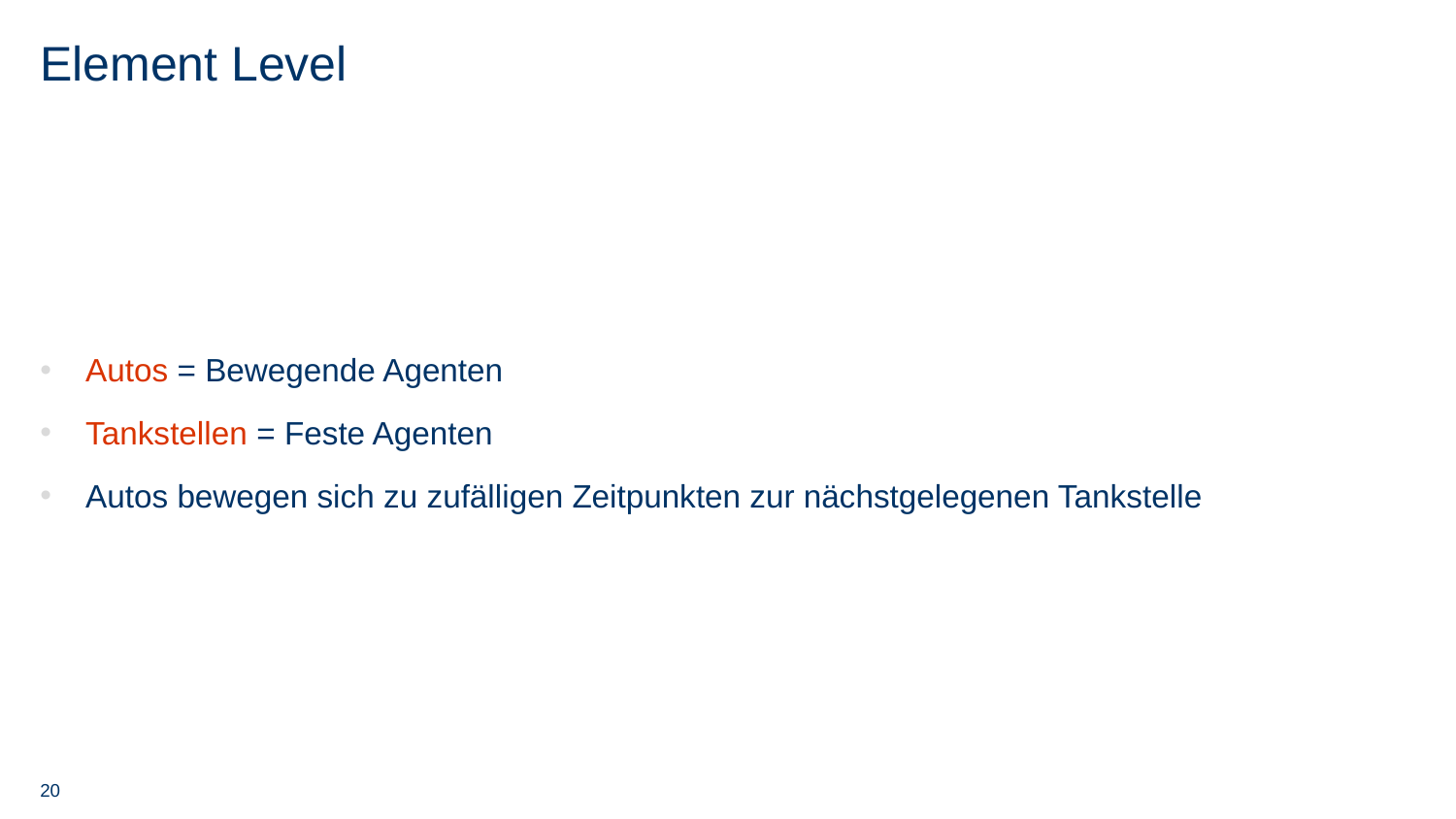

# Element Level
Autos = Bewegende Agenten
Tankstellen = Feste Agenten
Autos bewegen sich zu zufälligen Zeitpunkten zur nächstgelegenen Tankstelle

20